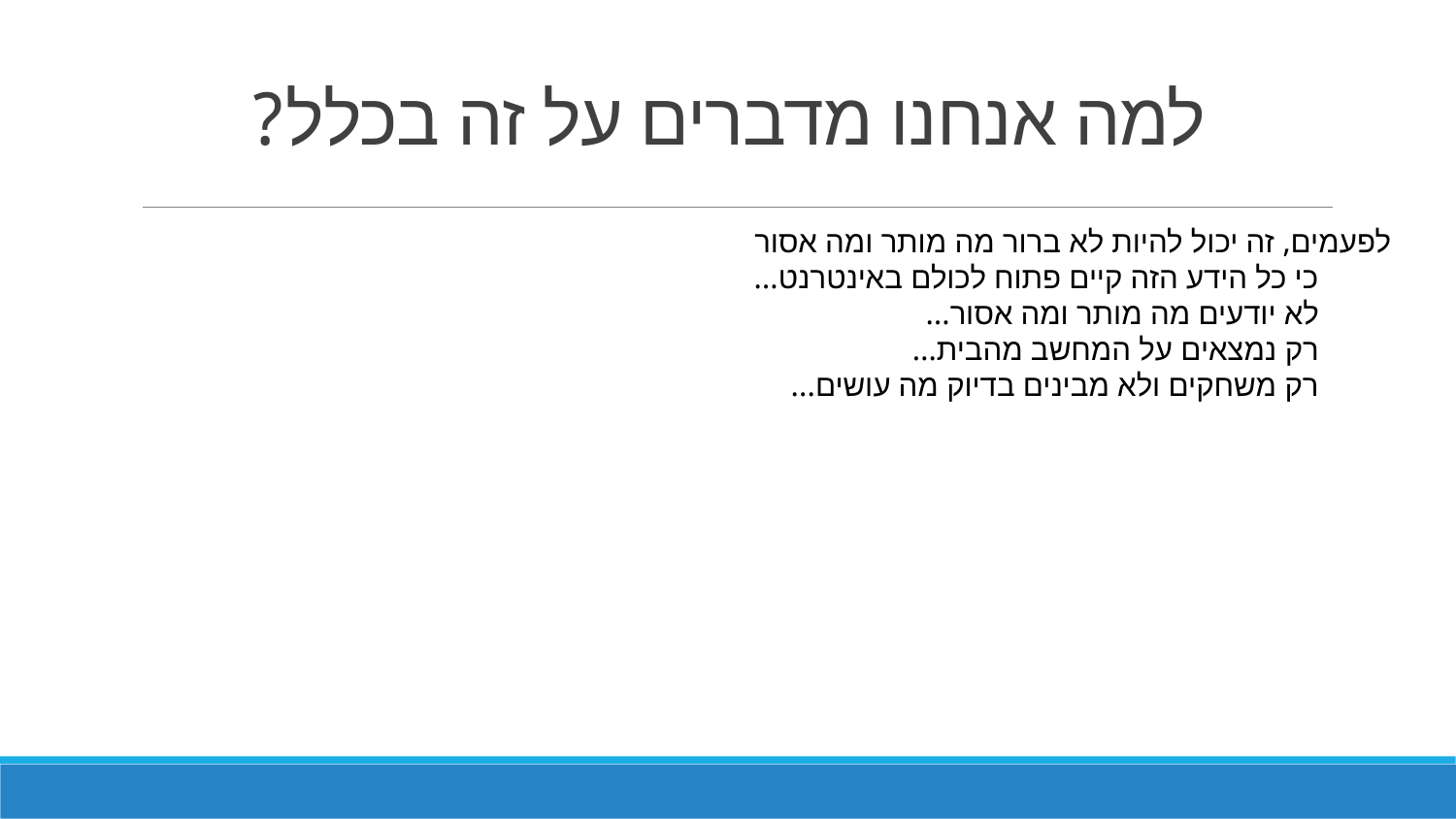

# למה אנחנו מדברים על זה בכלל?
לפעמים, זה יכול להיות לא ברור מה מותר ומה אסור
כי כל הידע הזה קיים פתוח לכולם באינטרנט…
לא יודעים מה מותר ומה אסור…
רק נמצאים על המחשב מהבית…
רק משחקים ולא מבינים בדיוק מה עושים...